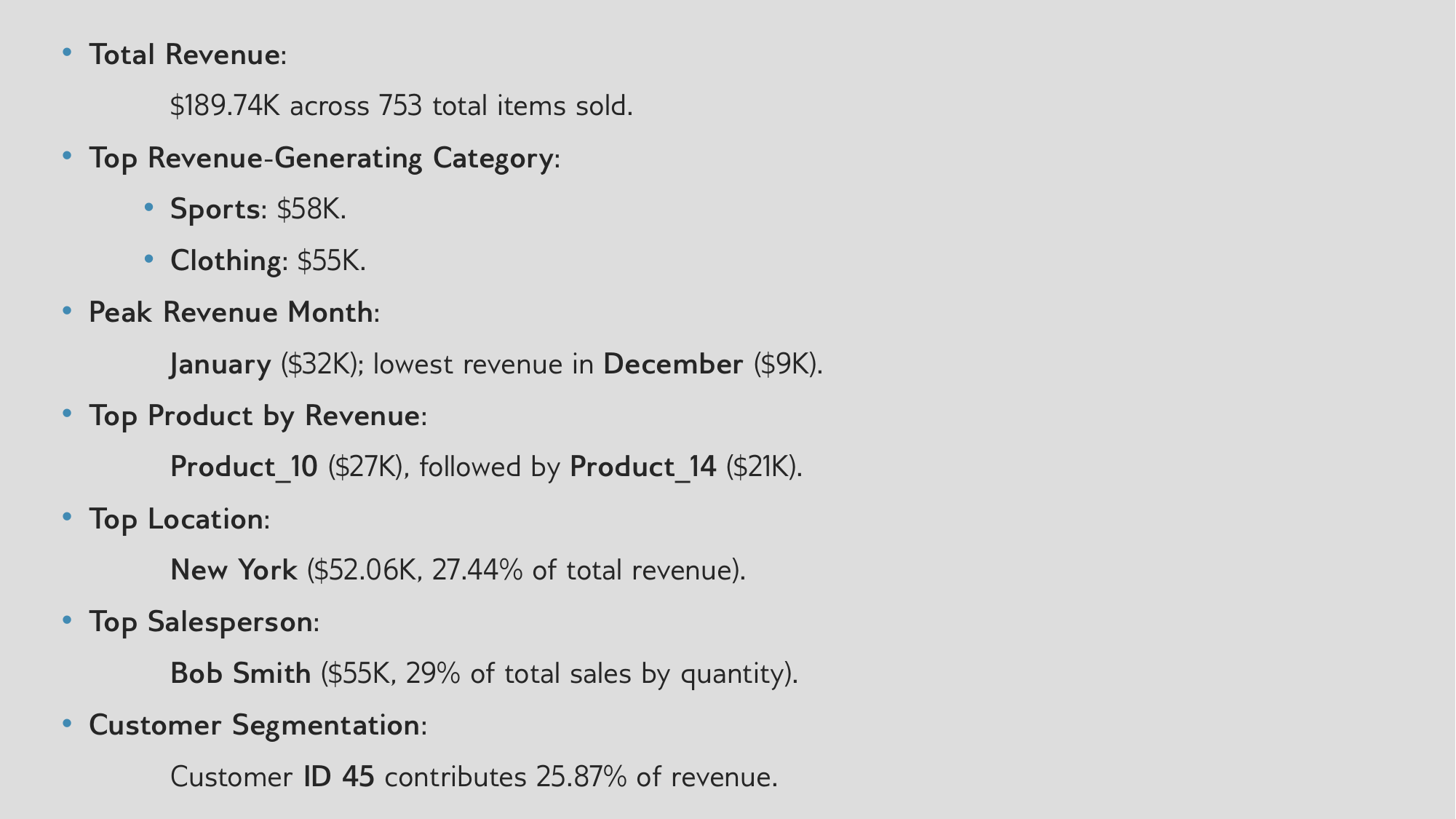

Total Revenue:
	$189.74K across 753 total items sold.
Top Revenue-Generating Category:
Sports: $58K.
Clothing: $55K.
Peak Revenue Month:
	January ($32K); lowest revenue in December ($9K).
Top Product by Revenue:
	Product_10 ($27K), followed by Product_14 ($21K).
Top Location:
	New York ($52.06K, 27.44% of total revenue).
Top Salesperson:
	Bob Smith ($55K, 29% of total sales by quantity).
Customer Segmentation:
	Customer ID 45 contributes 25.87% of revenue.